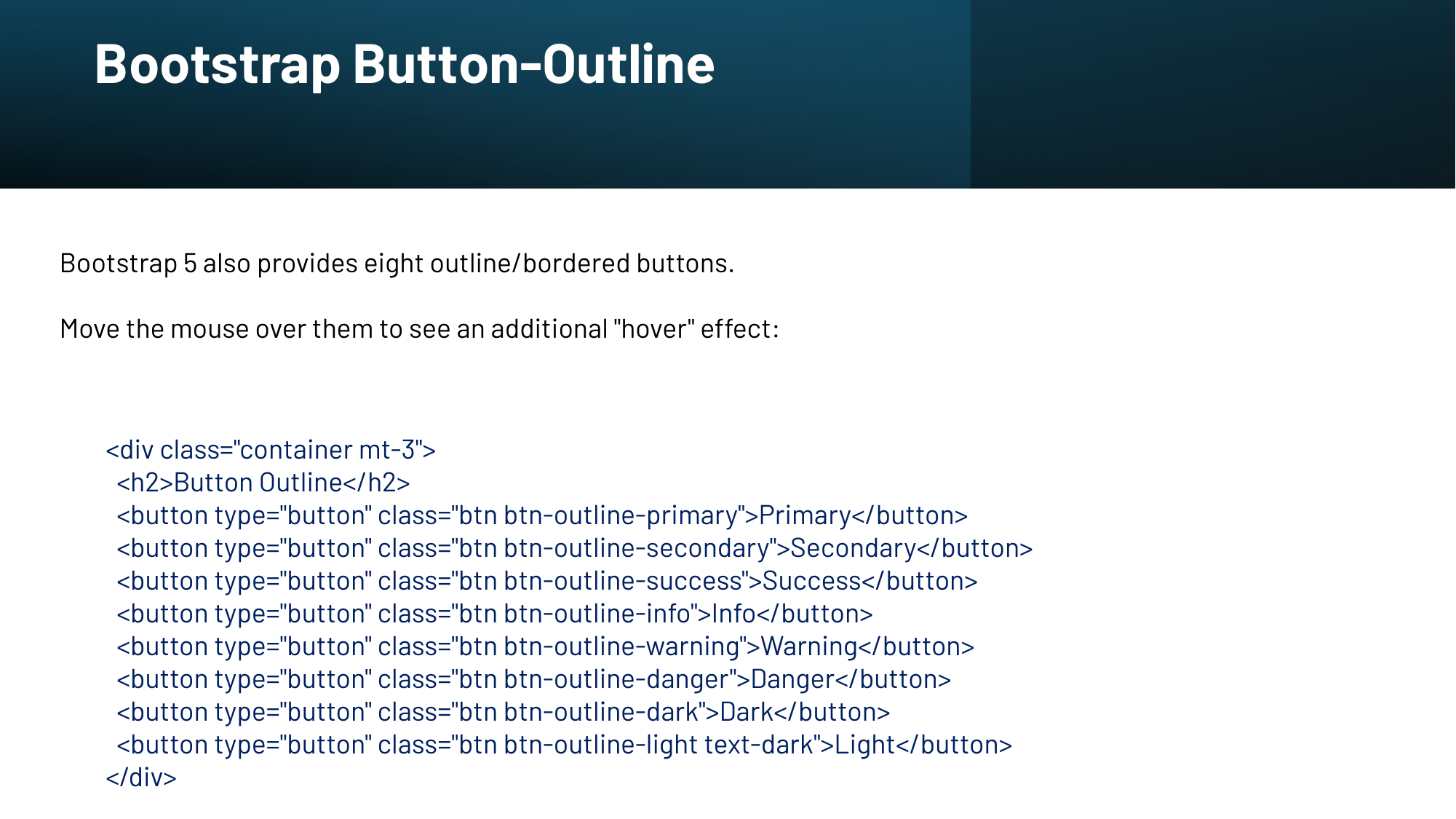

# Bootstrap Button-Outline
Bootstrap 5 also provides eight outline/bordered buttons.

Move the mouse over them to see an additional "hover" effect:
<div class="container mt-3">
  <h2>Button Outline</h2>
  <button type="button" class="btn btn-outline-primary">Primary</button>
  <button type="button" class="btn btn-outline-secondary">Secondary</button>
  <button type="button" class="btn btn-outline-success">Success</button>
  <button type="button" class="btn btn-outline-info">Info</button>
  <button type="button" class="btn btn-outline-warning">Warning</button>
  <button type="button" class="btn btn-outline-danger">Danger</button>
  <button type="button" class="btn btn-outline-dark">Dark</button>
  <button type="button" class="btn btn-outline-light text-dark">Light</button>
</div>